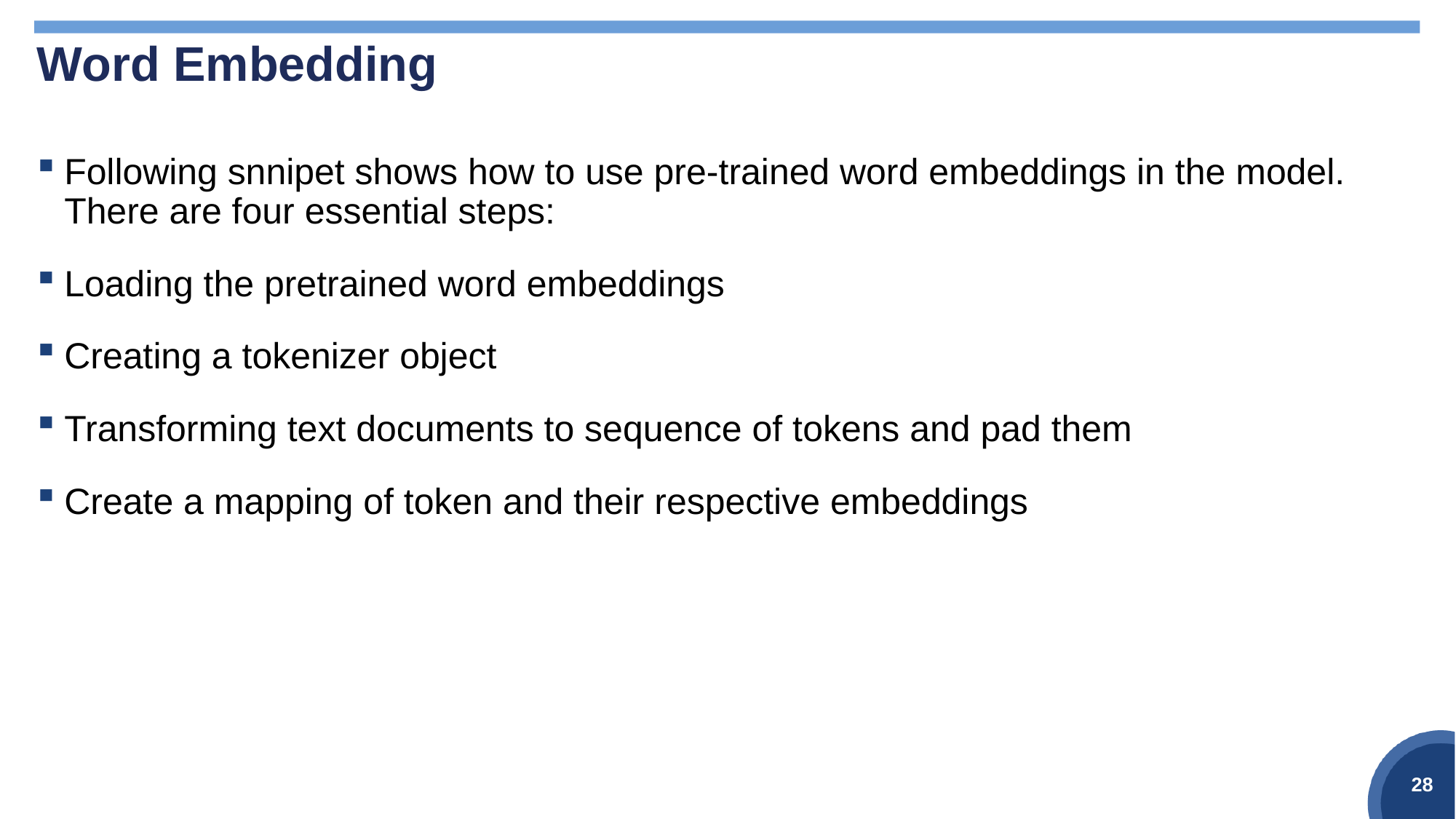

# Word Embedding
Following snnipet shows how to use pre-trained word embeddings in the model. There are four essential steps:
Loading the pretrained word embeddings
Creating a tokenizer object
Transforming text documents to sequence of tokens and pad them
Create a mapping of token and their respective embeddings

28